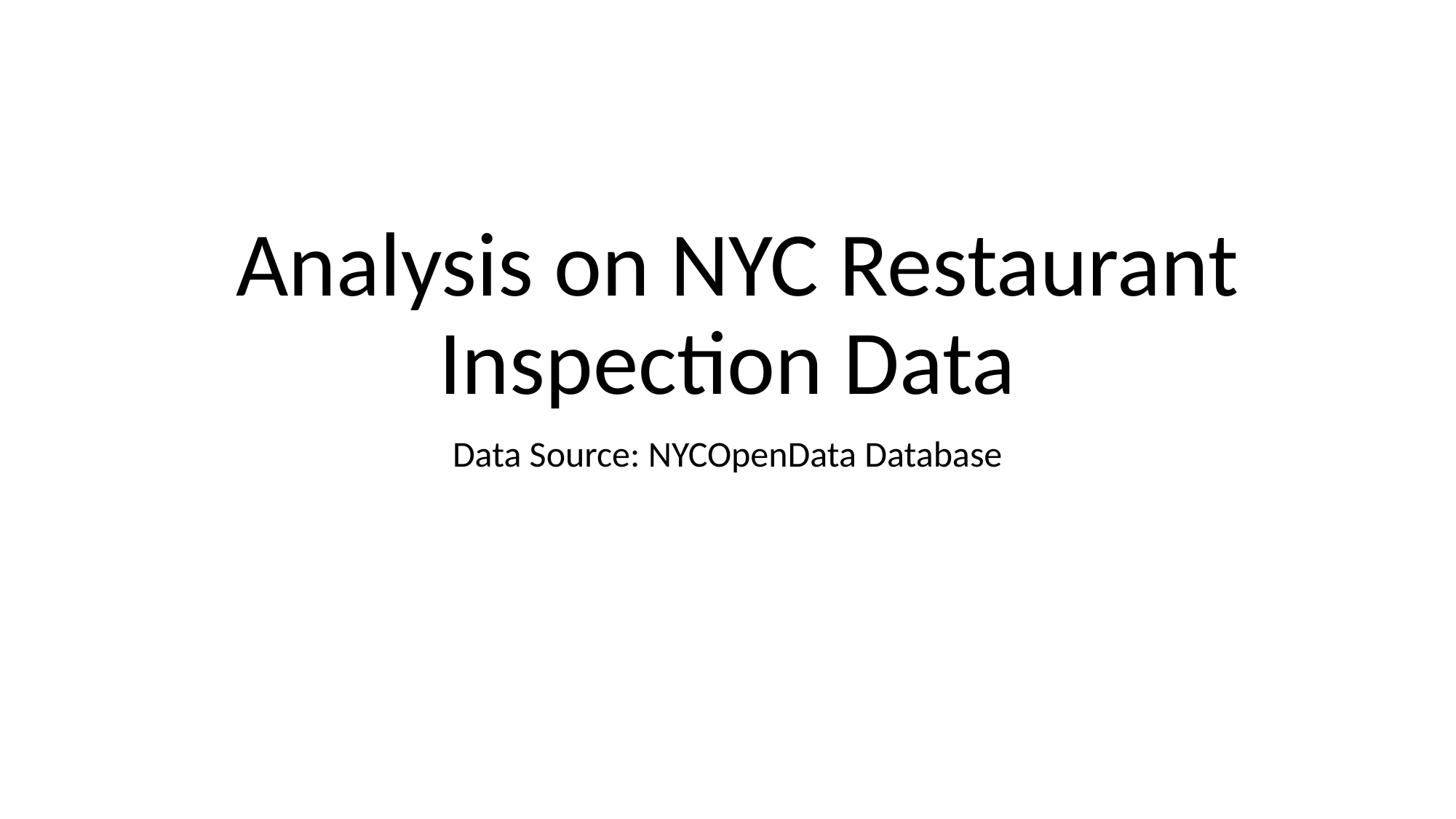

# Analysis on NYC Restaurant Inspection Data
Data Source: NYCOpenData Database